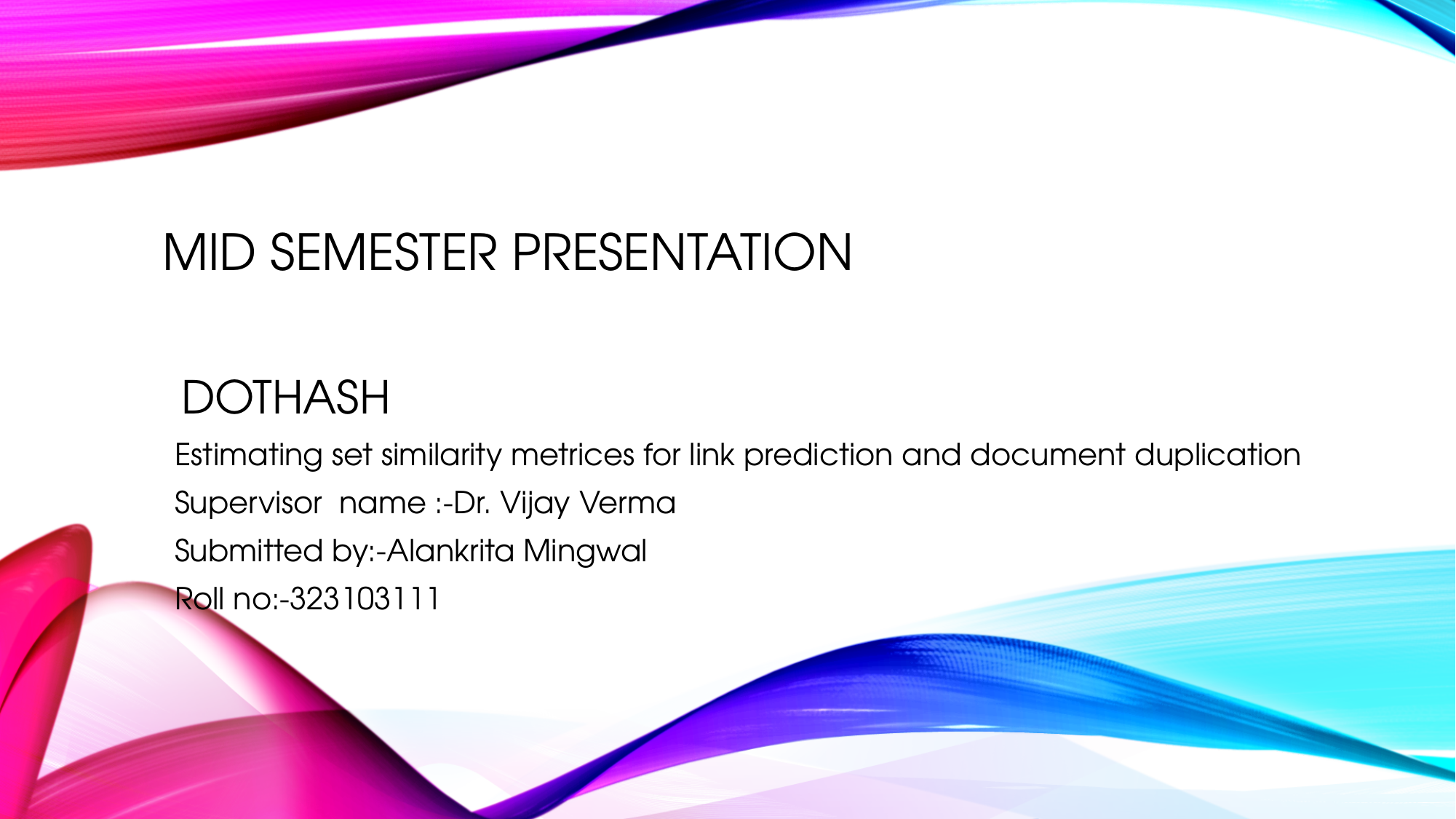

# MID SEMESTER PRESENTATION DOTHASH
Estimating set similarity metrices for link prediction and document duplication
Supervisor  name :-Dr. Vijay Verma
Submitted by:-Alankrita Mingwal
Roll no:-323103111